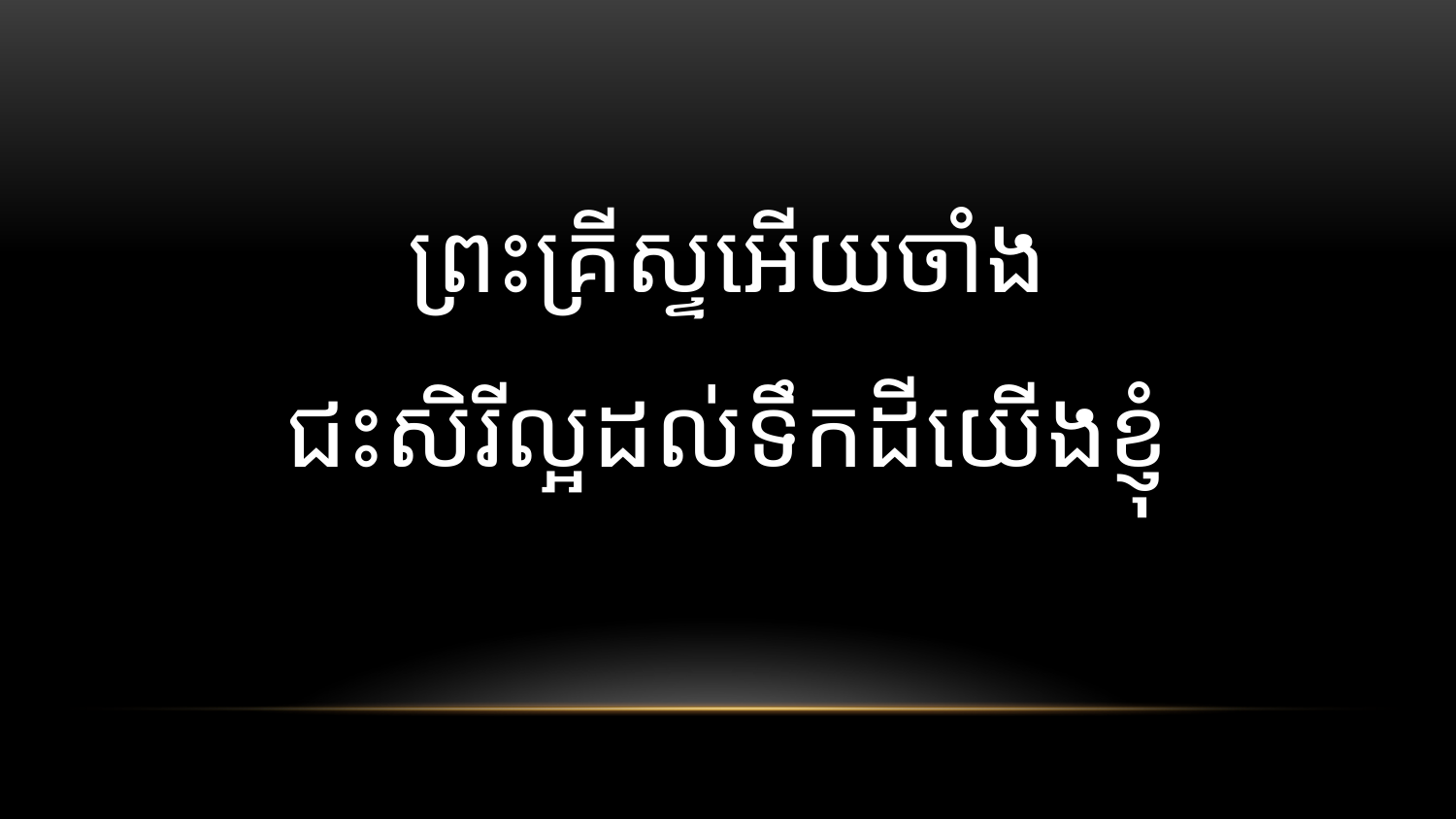

ព្រះគ្រីស្ទអើយចាំង
ជះសិរីល្អដល់ទឹកដីយើងខ្ញុំ